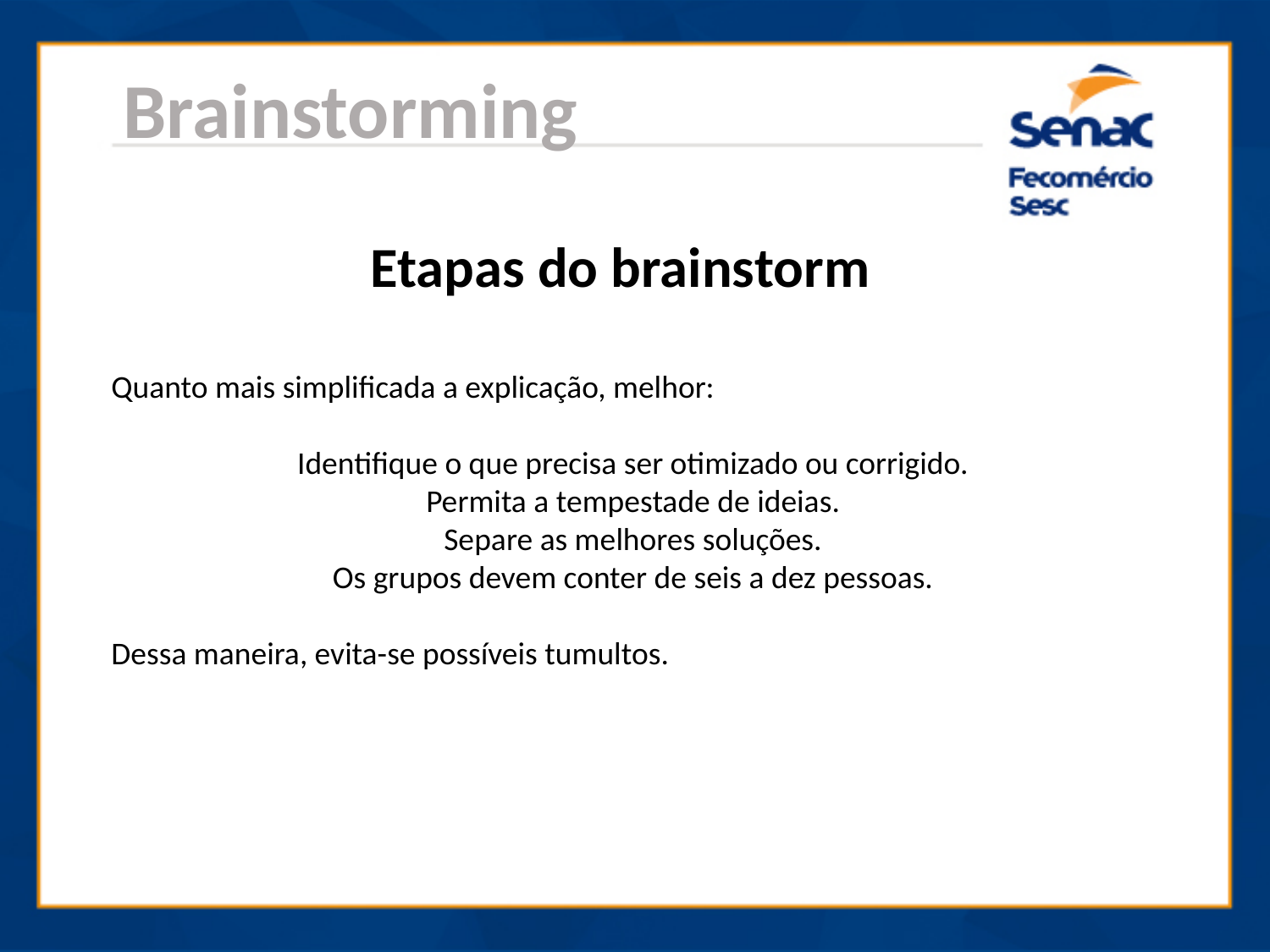

Brainstorming
Etapas do brainstorm

Quanto mais simplificada a explicação, melhor:

Identifique o que precisa ser otimizado ou corrigido.
Permita a tempestade de ideias.
Separe as melhores soluções.
Os grupos devem conter de seis a dez pessoas.

Dessa maneira, evita-se possíveis tumultos.